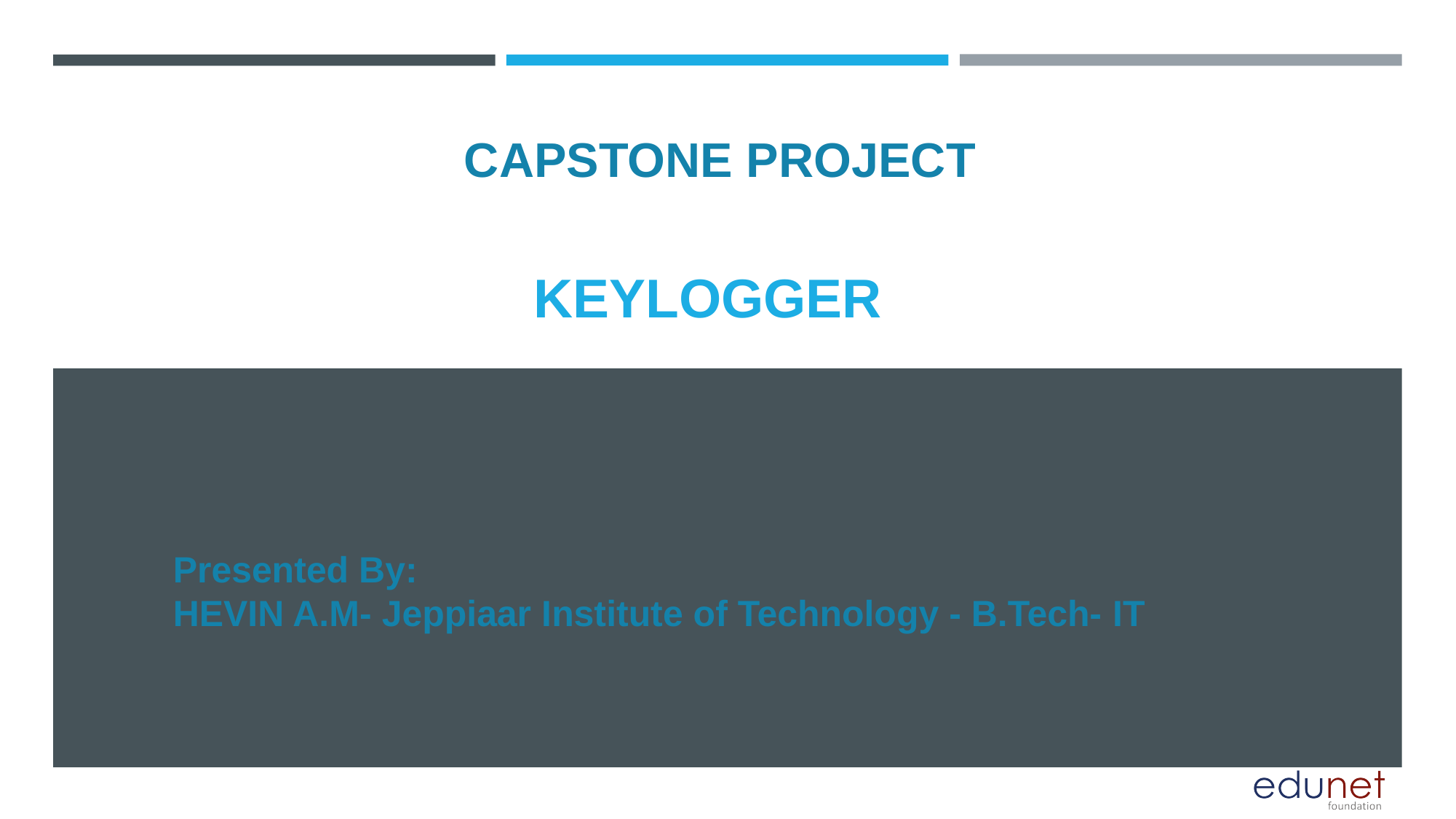

CAPSTONE PROJECT
# KEYLOGGER
Presented By:
HEVIN A.M- Jeppiaar Institute of Technology - B.Tech- IT